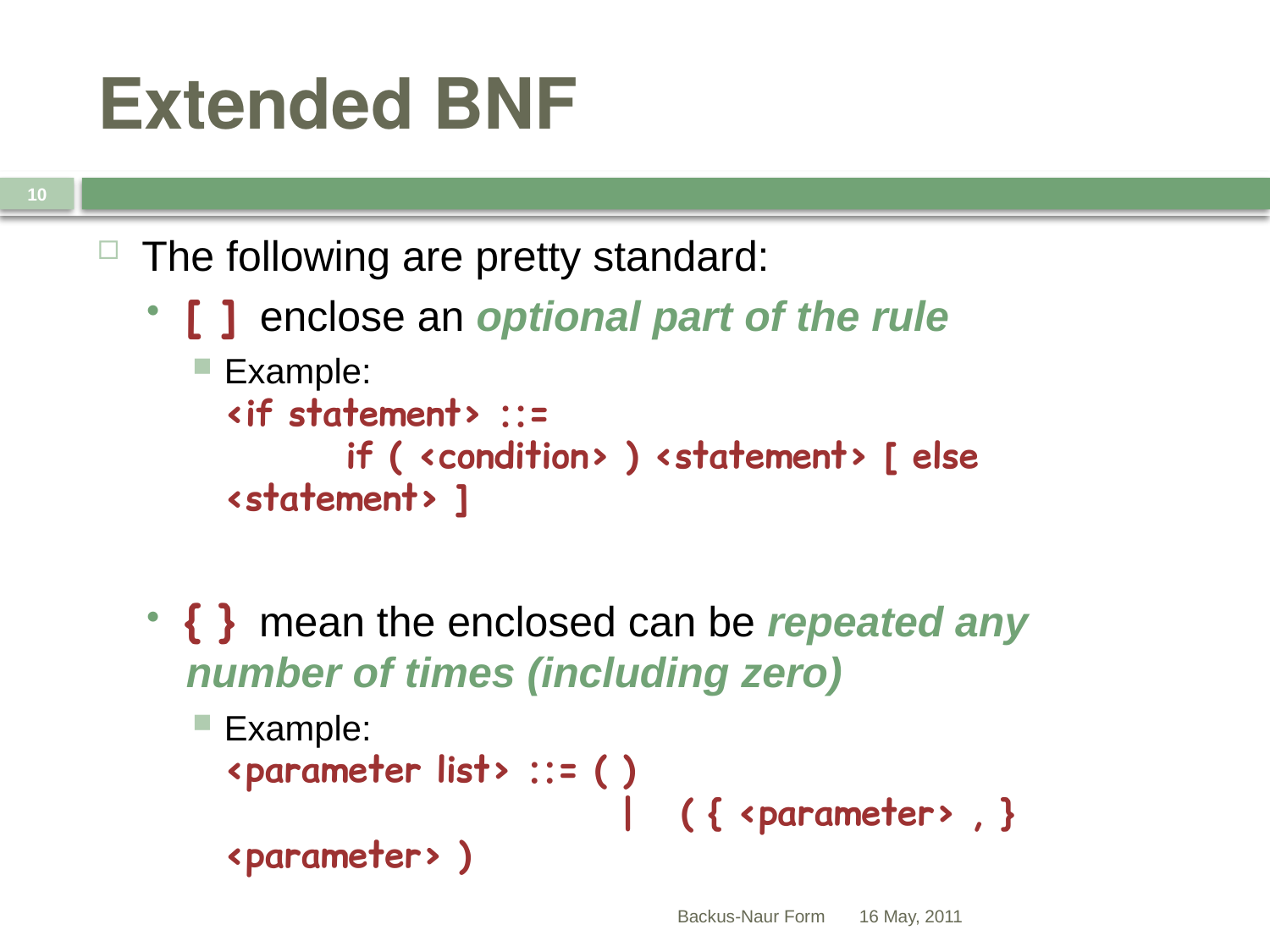

# Extended BNF
10
The following are pretty standard:
[ ]  enclose an optional part of the rule
Example:
<if statement> ::=
        if ( <condition> ) <statement> [ else <statement> ]

{ }  mean the enclosed can be repeated any number of times (including zero)
Example:
<parameter list> ::= ( )
                          |   ( { <parameter> , } <parameter> )
Backus-Naur Form
16 May, 2011